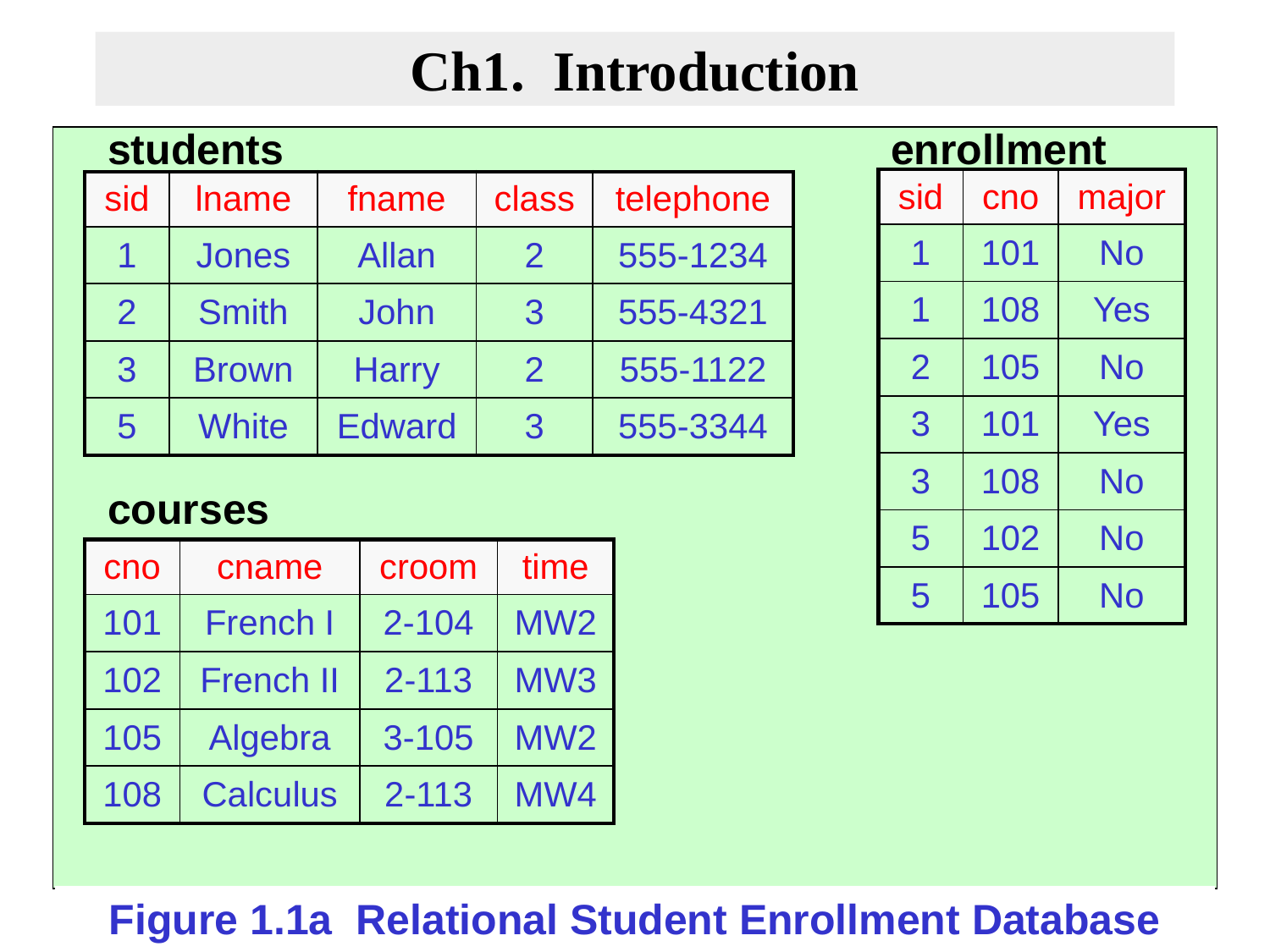

# Ch1.  Introduction
students
enrollment

| sid | cno | major |
| --- | --- | --- |
| 1 | 101 | No |
| 1 | 108 | Yes |
| 2 | 105 | No |
| 3 | 101 | Yes |
| 3 | 108 | No |
| 5 | 102 | No |
| 5 | 105 | No |
| sid | lname | fname | class | telephone |
| --- | --- | --- | --- | --- |
| 1 | Jones | Allan | 2 | 555-1234 |
| 2 | Smith | John | 3 | 555-4321 |
| 3 | Brown | Harry | 2 | 555-1122 |
| 5 | White | Edward | 3 | 555-3344 |
courses
| cno | cname | croom | time |
| --- | --- | --- | --- |
| 101 | French I | 2-104 | MW2 |
| 102 | French II | 2-113 | MW3 |
| 105 | Algebra | 3-105 | MW2 |
| 108 | Calculus | 2-113 | MW4 |
Figure 1.1a  Relational Student Enrollment Database

29